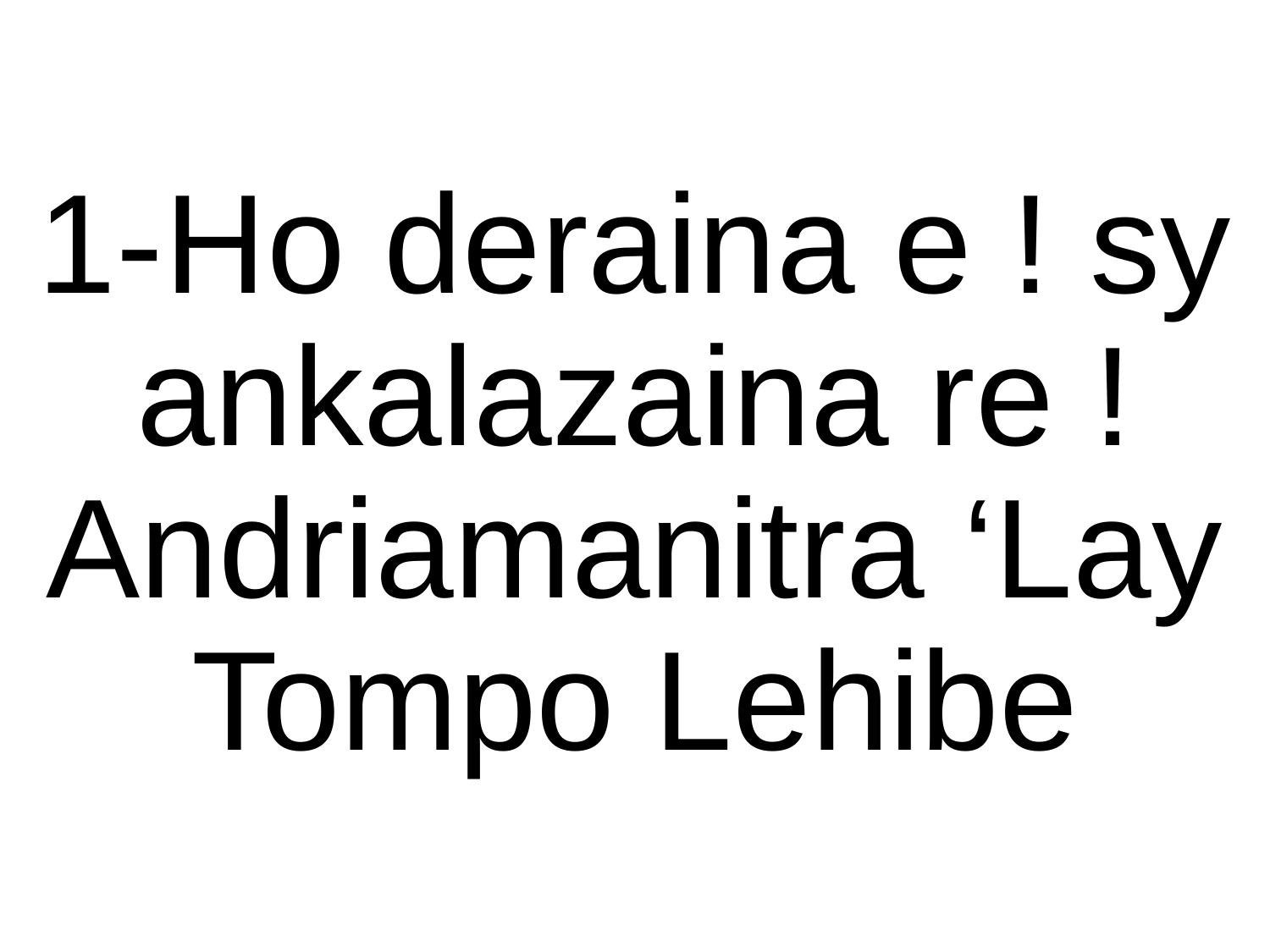

# 1-	Ho deraina e ! sy ankalazaina re ! Andriamanitra ‘Lay Tompo Lehibe